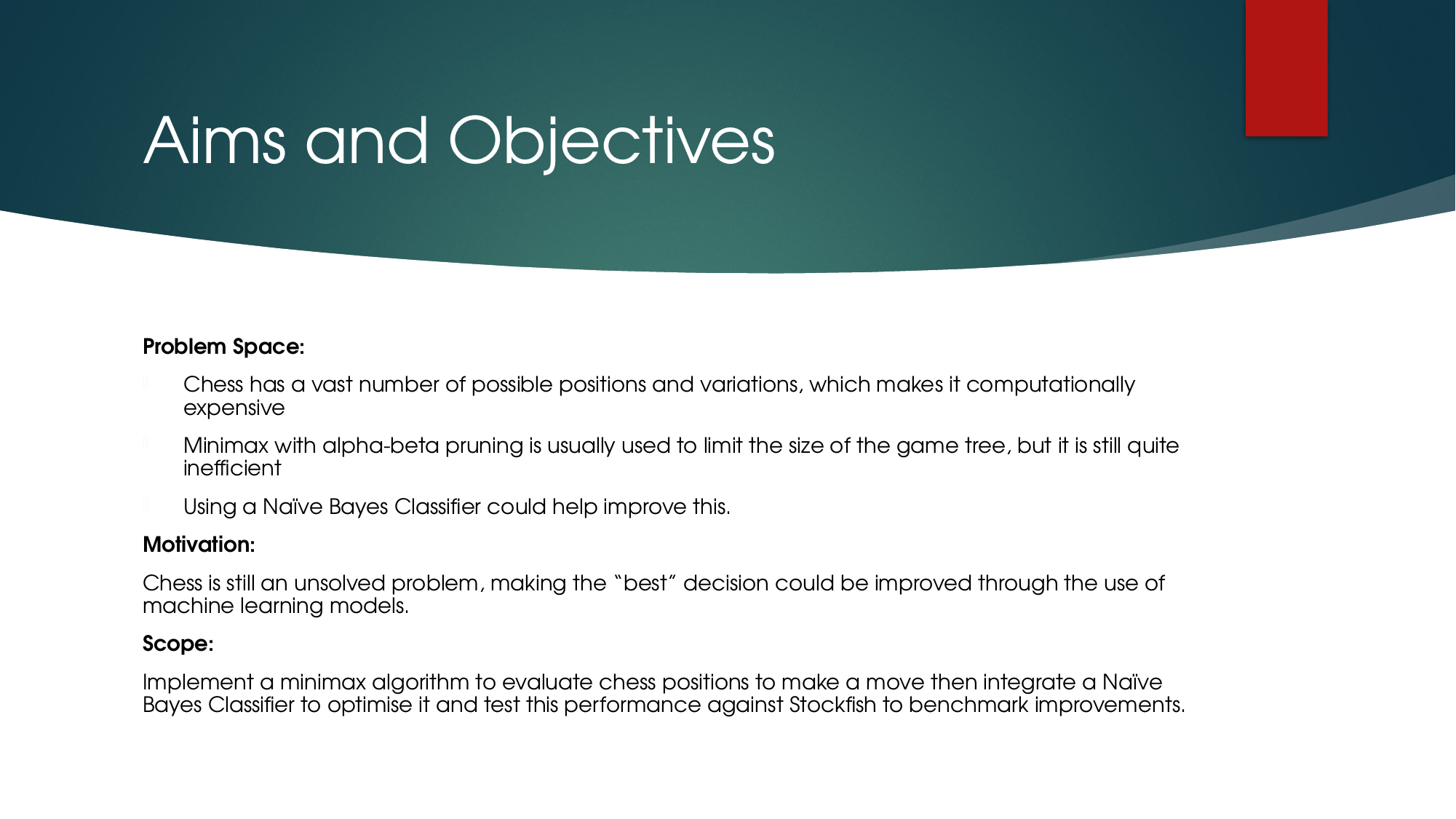

# Aims and Objectives

Problem Space:
Chess has a vast number of possible positions and variations, which makes it computationally expensive
Minimax with alpha-beta pruning is usually used to limit the size of the game tree, but it is still quite inefficient
Using a Naïve Bayes Classifier could help improve this.
Motivation:
Chess is still an unsolved problem, making the “best” decision could be improved through the use of machine learning models.
Scope:
Implement a minimax algorithm to evaluate chess positions to make a move then integrate a Naïve Bayes Classifier to optimise it and test this performance against Stockfish to benchmark improvements.